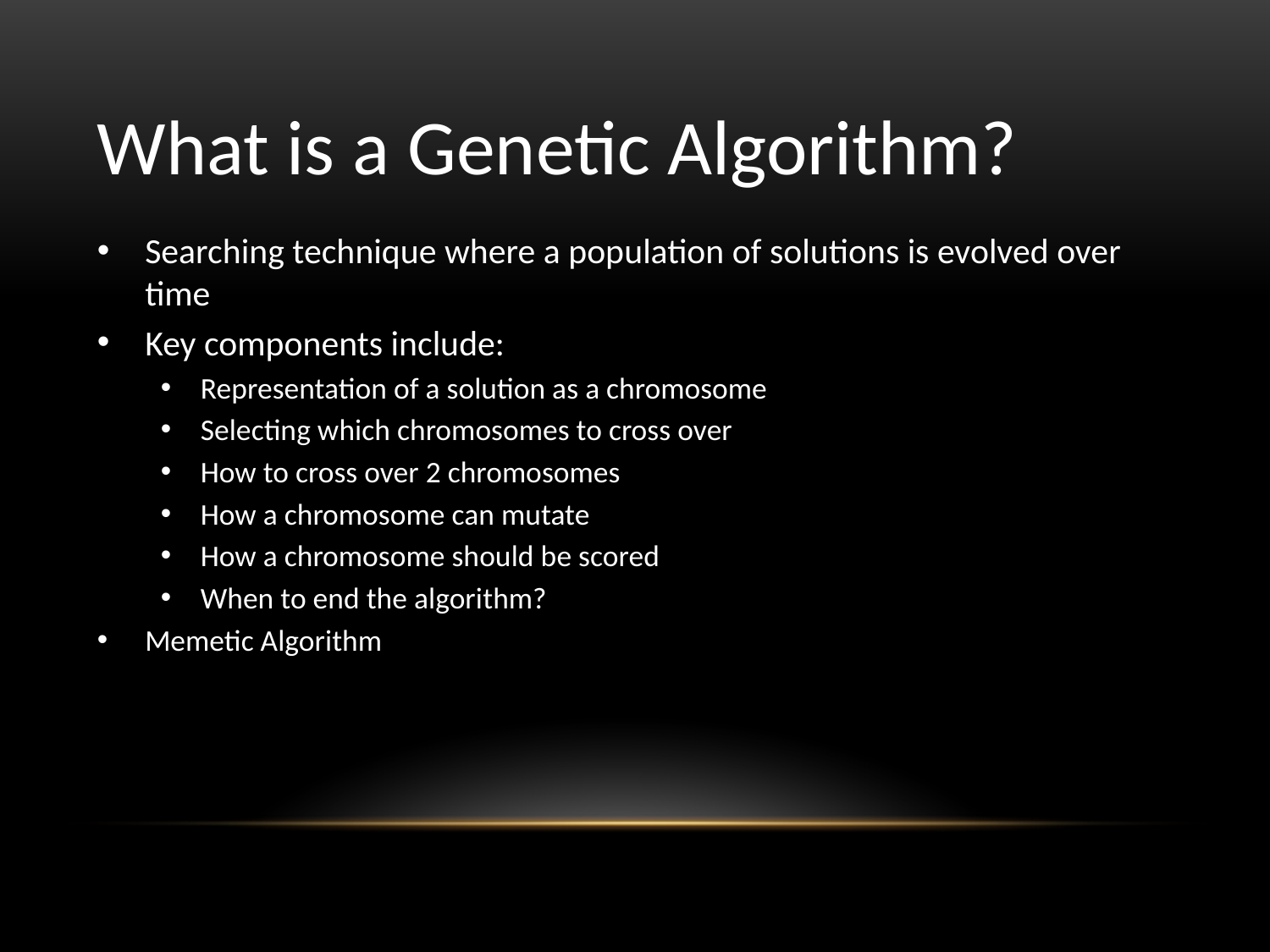

# What is a Genetic Algorithm?
Searching technique where a population of solutions is evolved over time
Key components include:
Representation of a solution as a chromosome
Selecting which chromosomes to cross over
How to cross over 2 chromosomes
How a chromosome can mutate
How a chromosome should be scored
When to end the algorithm?
Memetic Algorithm